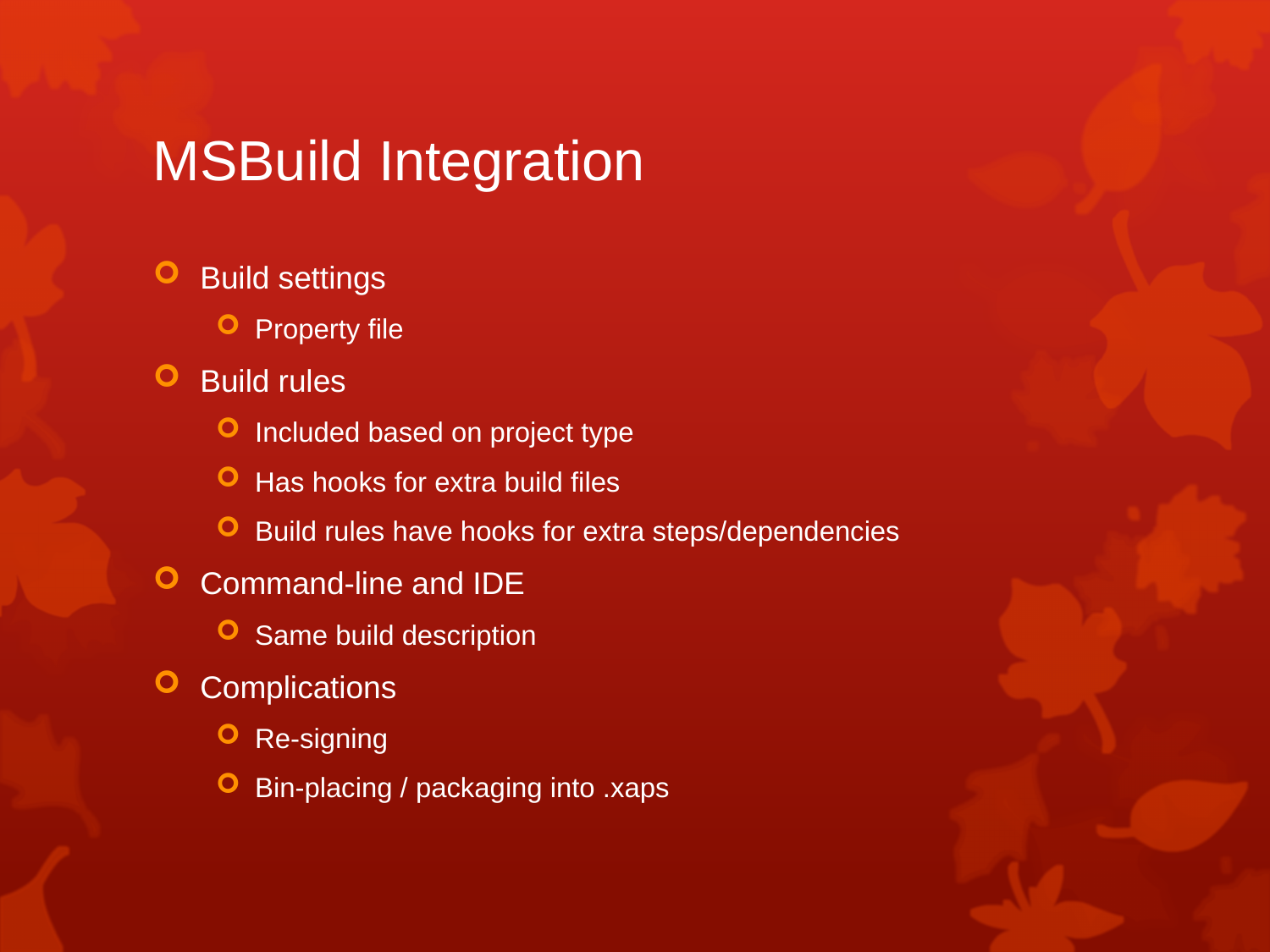

# MSBuild Integration
Build settings
Property file
Build rules
Included based on project type
Has hooks for extra build files
Build rules have hooks for extra steps/dependencies
Command-line and IDE
Same build description
Complications
Re-signing
Bin-placing / packaging into .xaps